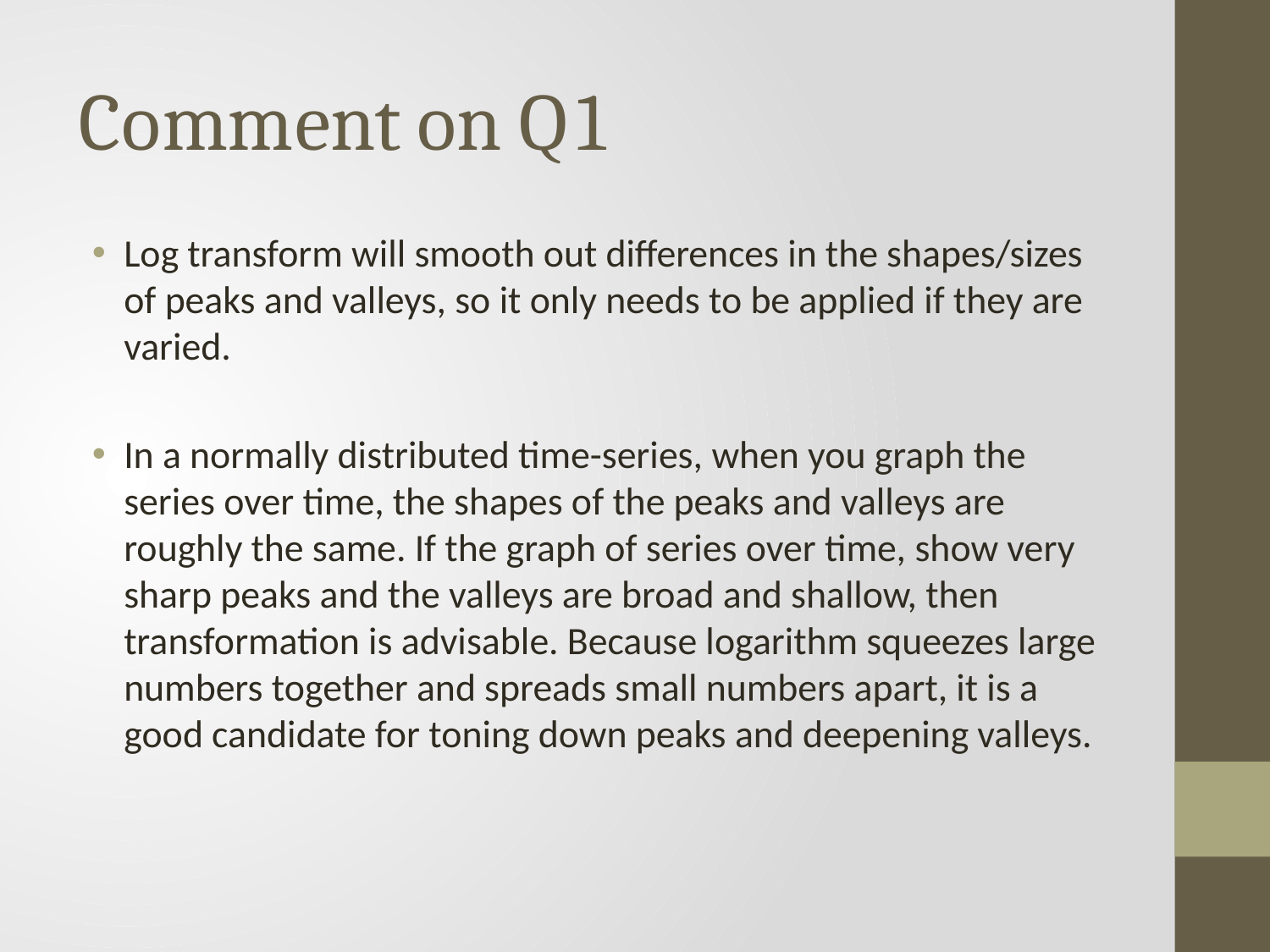

# Comment on Q1
Log transform will smooth out differences in the shapes/sizes of peaks and valleys, so it only needs to be applied if they are varied.

In a normally distributed time-series, when you graph the series over time, the shapes of the peaks and valleys are roughly the same. If the graph of series over time, show very sharp peaks and the valleys are broad and shallow, then transformation is advisable. Because logarithm squeezes large numbers together and spreads small numbers apart, it is a good candidate for toning down peaks and deepening valleys.